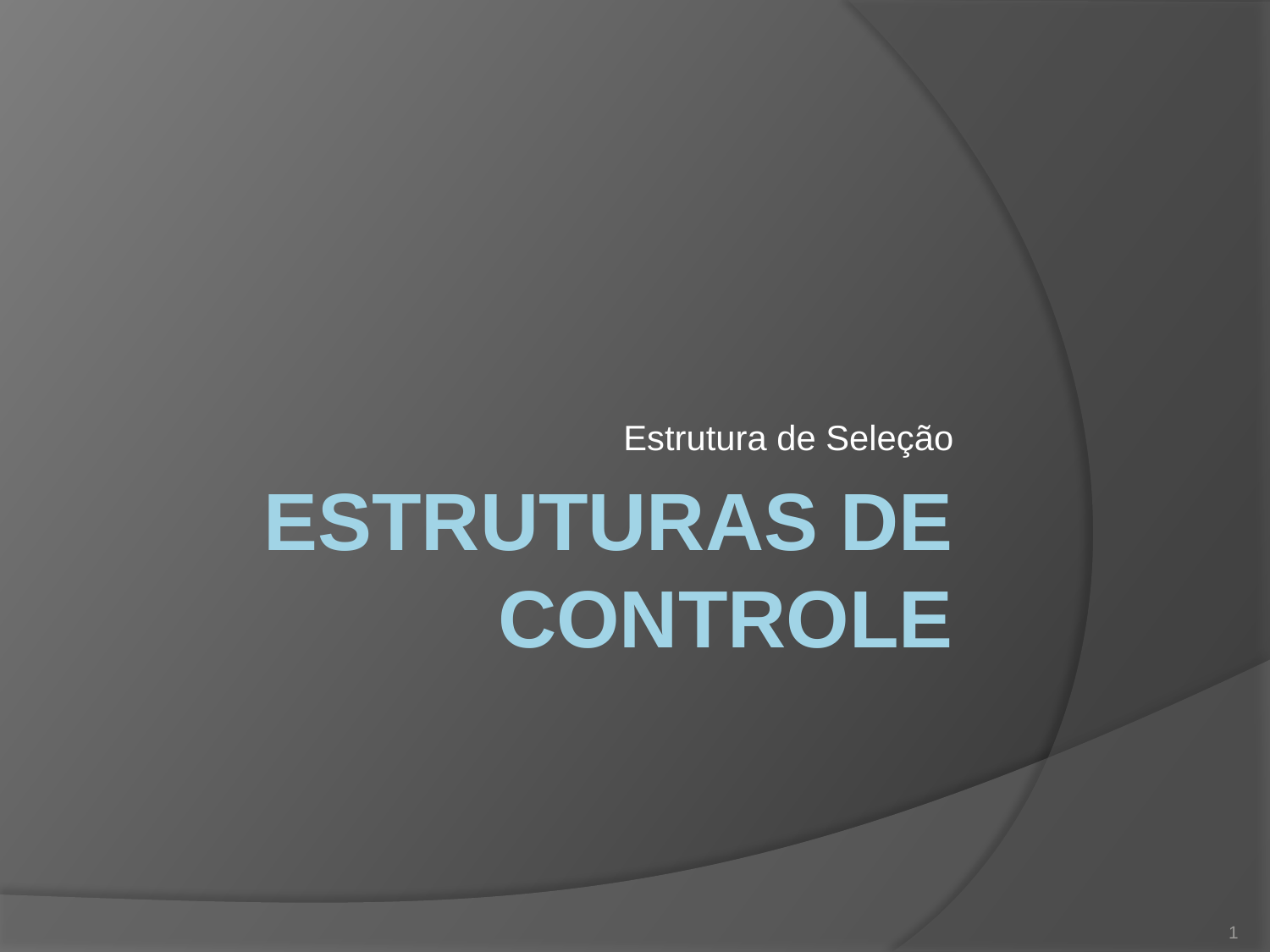

Estrutura de Seleção
# Estruturas de controle
1